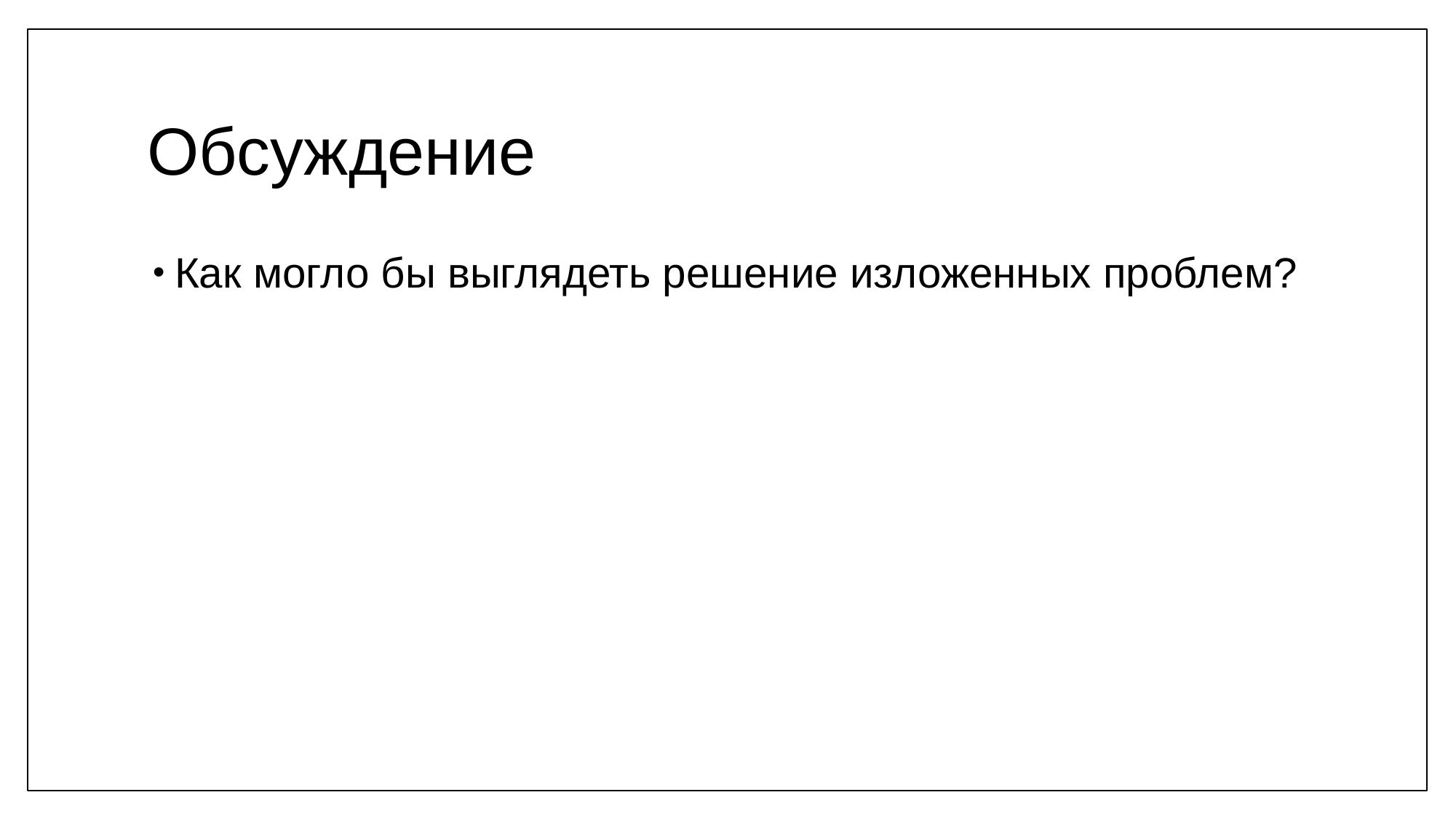

# Обсуждение
Как могло бы выглядеть решение изложенных проблем?